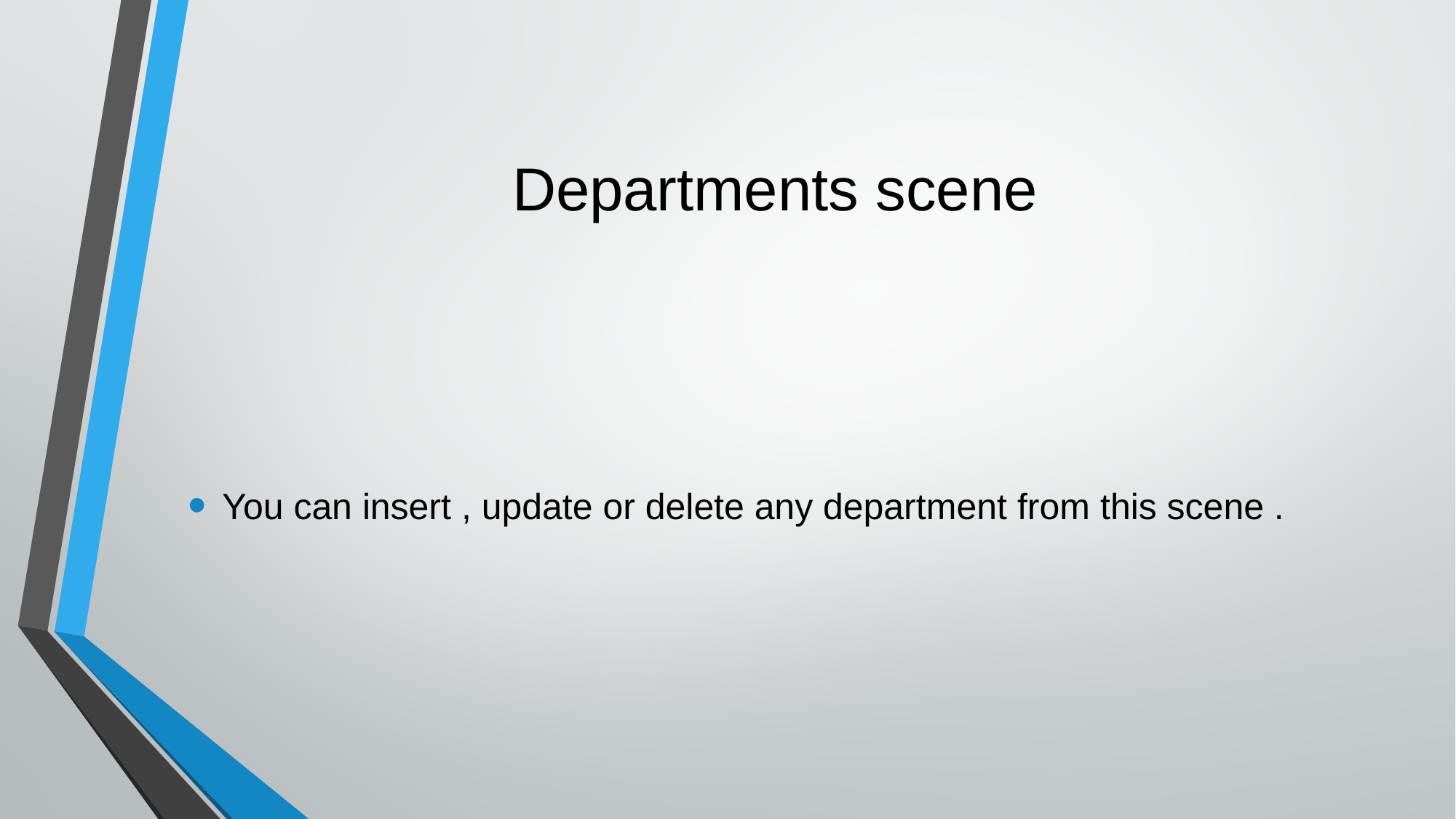

# Departments scene
You can insert , update or delete any department from this scene .